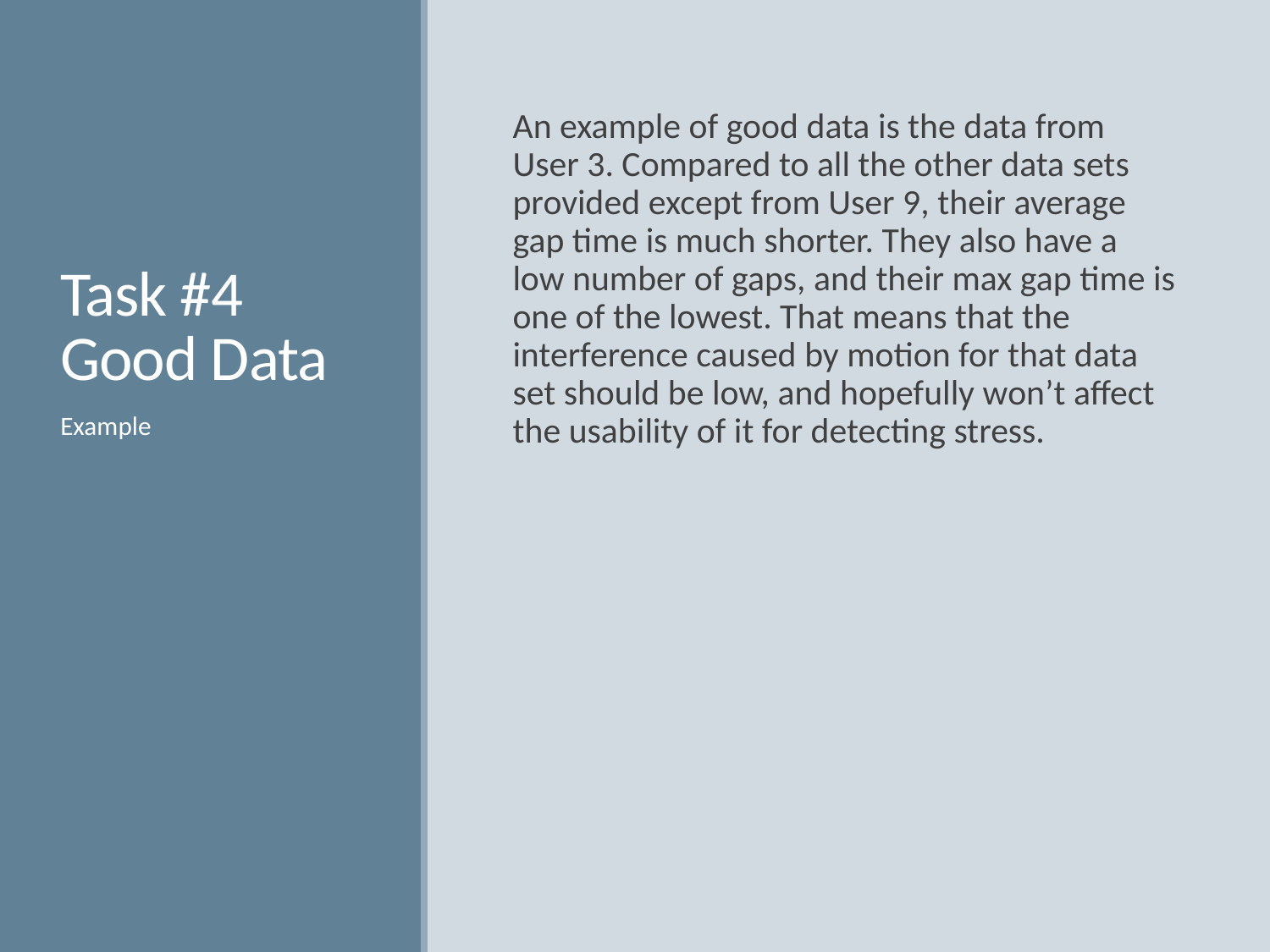

# Task #4 Good Data
An example of good data is the data from User 3. Compared to all the other data sets provided except from User 9, their average gap time is much shorter. They also have a low number of gaps, and their max gap time is one of the lowest. That means that the interference caused by motion for that data set should be low, and hopefully won’t affect the usability of it for detecting stress.
Example